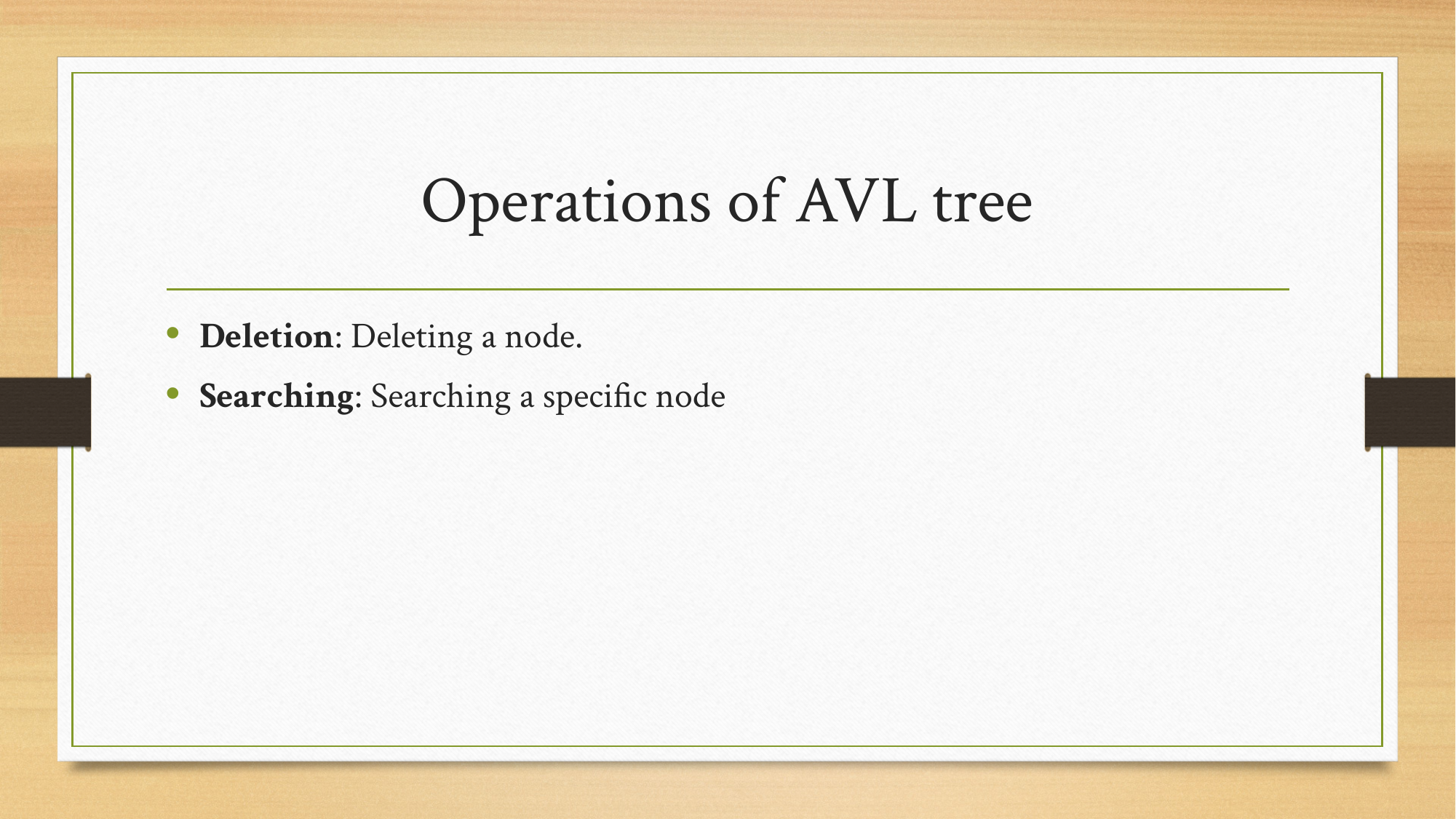

# Operations of AVL tree
Deletion: Deleting a node.
Searching: Searching a specific node